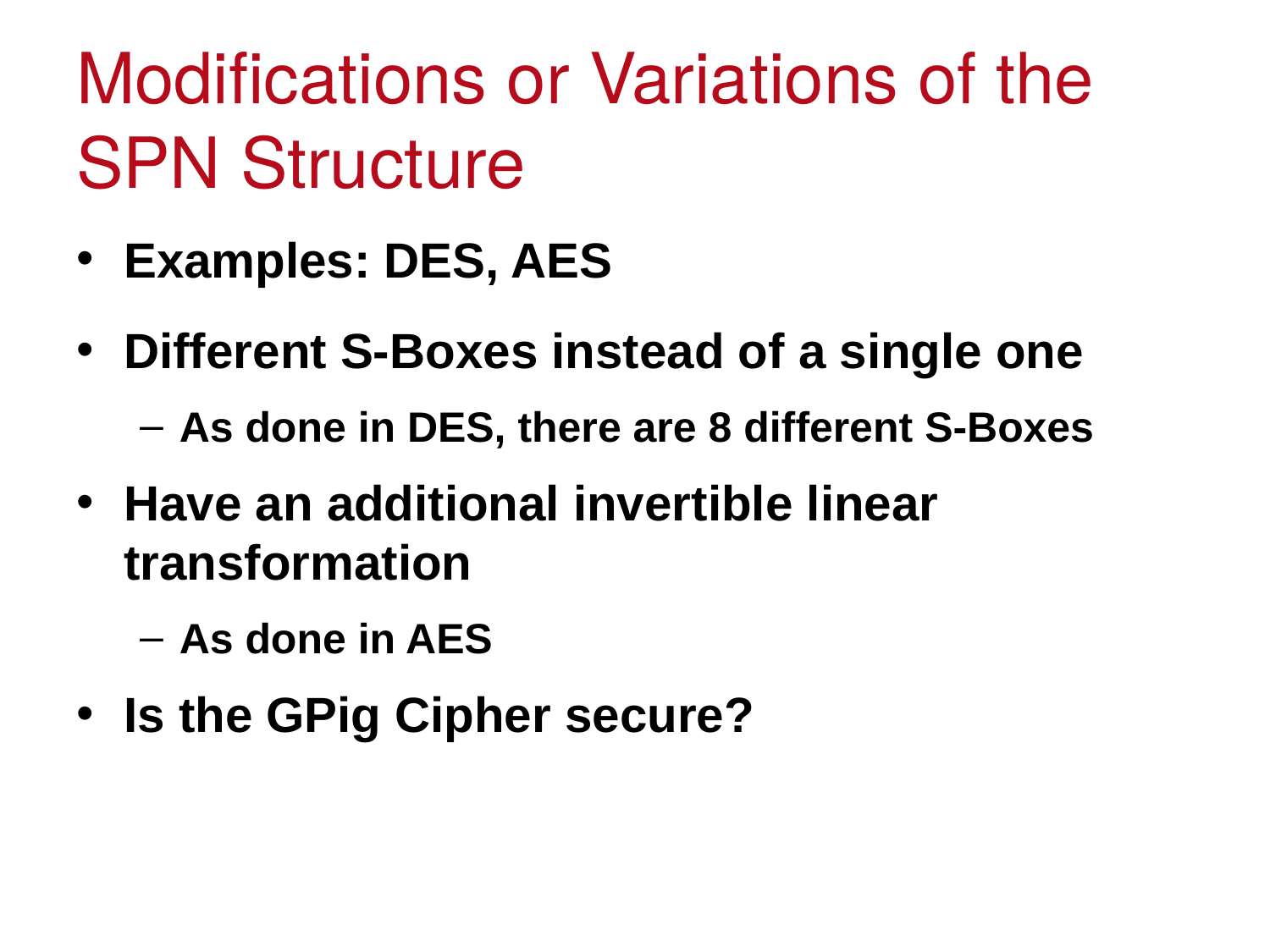

# Modifications or Variations of the SPN Structure
Examples: DES, AES
Different S-Boxes instead of a single one
As done in DES, there are 8 different S-Boxes
Have an additional invertible linear transformation
As done in AES
Is the GPig Cipher secure?